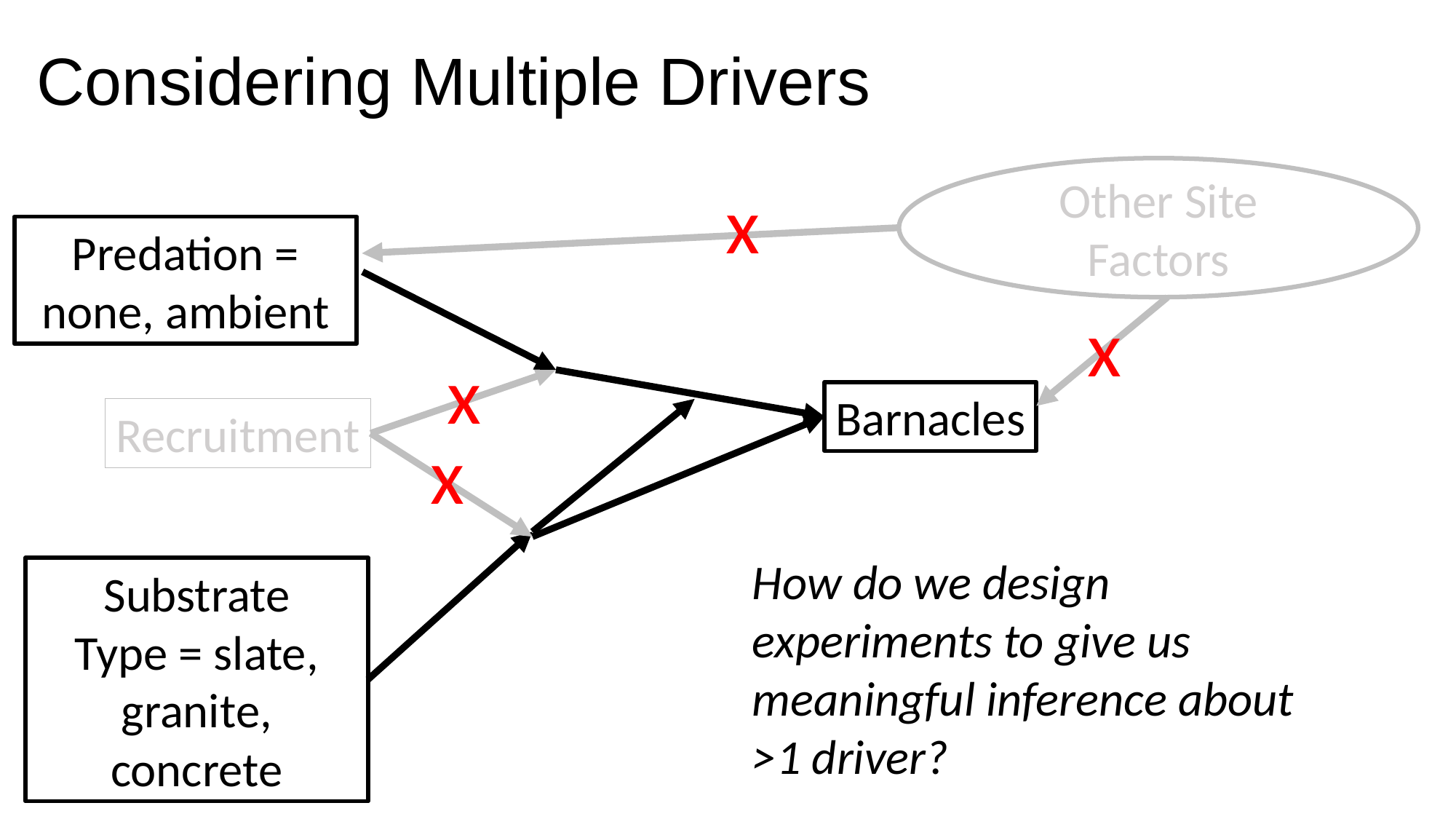

# Considering Multiple Drivers
Other Site Factors
x
Predation = none, ambient
x
x
Barnacles
Recruitment
x
How do we design experiments to give us meaningful inference about >1 driver?
Substrate
Type = slate, granite, concrete